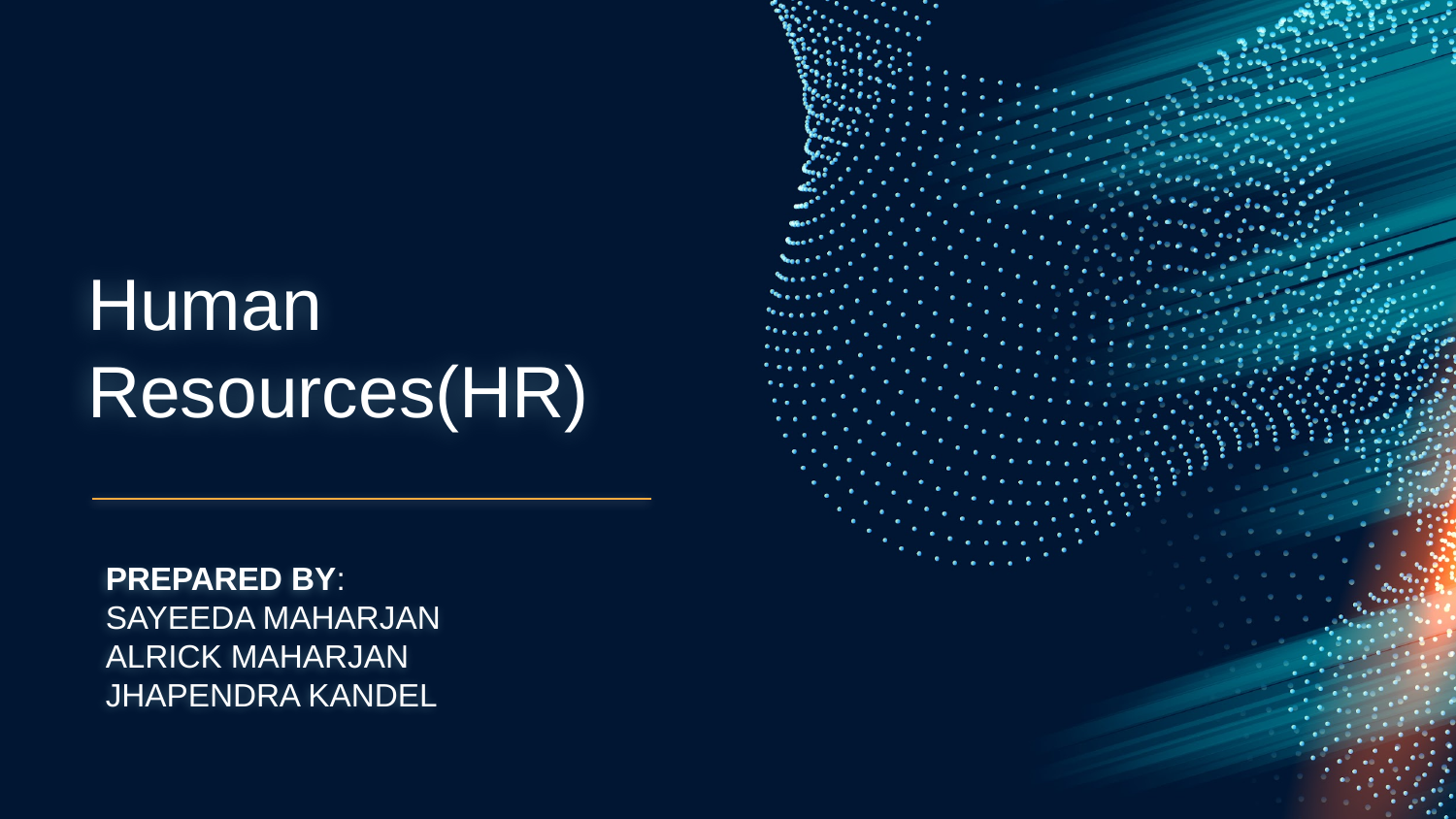

# Human Resources(HR)
PREPARED BY:
SAYEEDA MAHARJAN
ALRICK MAHARJAN
JHAPENDRA KANDEL